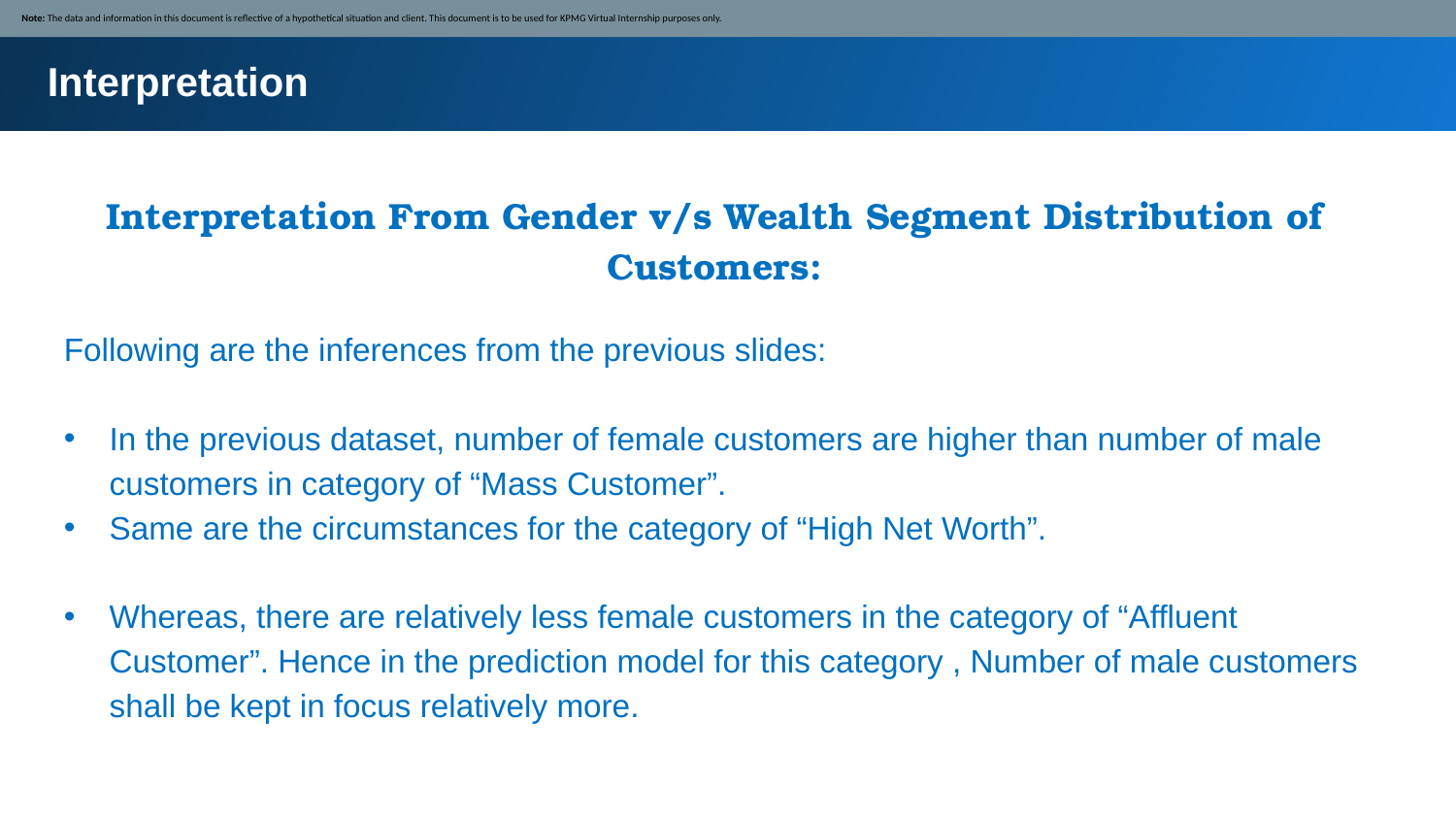

Note: The data and information in this document is reflective of a hypothetical situation and client. This document is to be used for KPMG Virtual Internship purposes only.
Interpretation
Interpretation From Gender v/s Wealth Segment Distribution of Customers:
Following are the inferences from the previous slides:

In the previous dataset, number of female customers are higher than number of male customers in category of “Mass Customer”.
Same are the circumstances for the category of “High Net Worth”.

Whereas, there are relatively less female customers in the category of “Affluent Customer”. Hence in the prediction model for this category , Number of male customers shall be kept in focus relatively more.